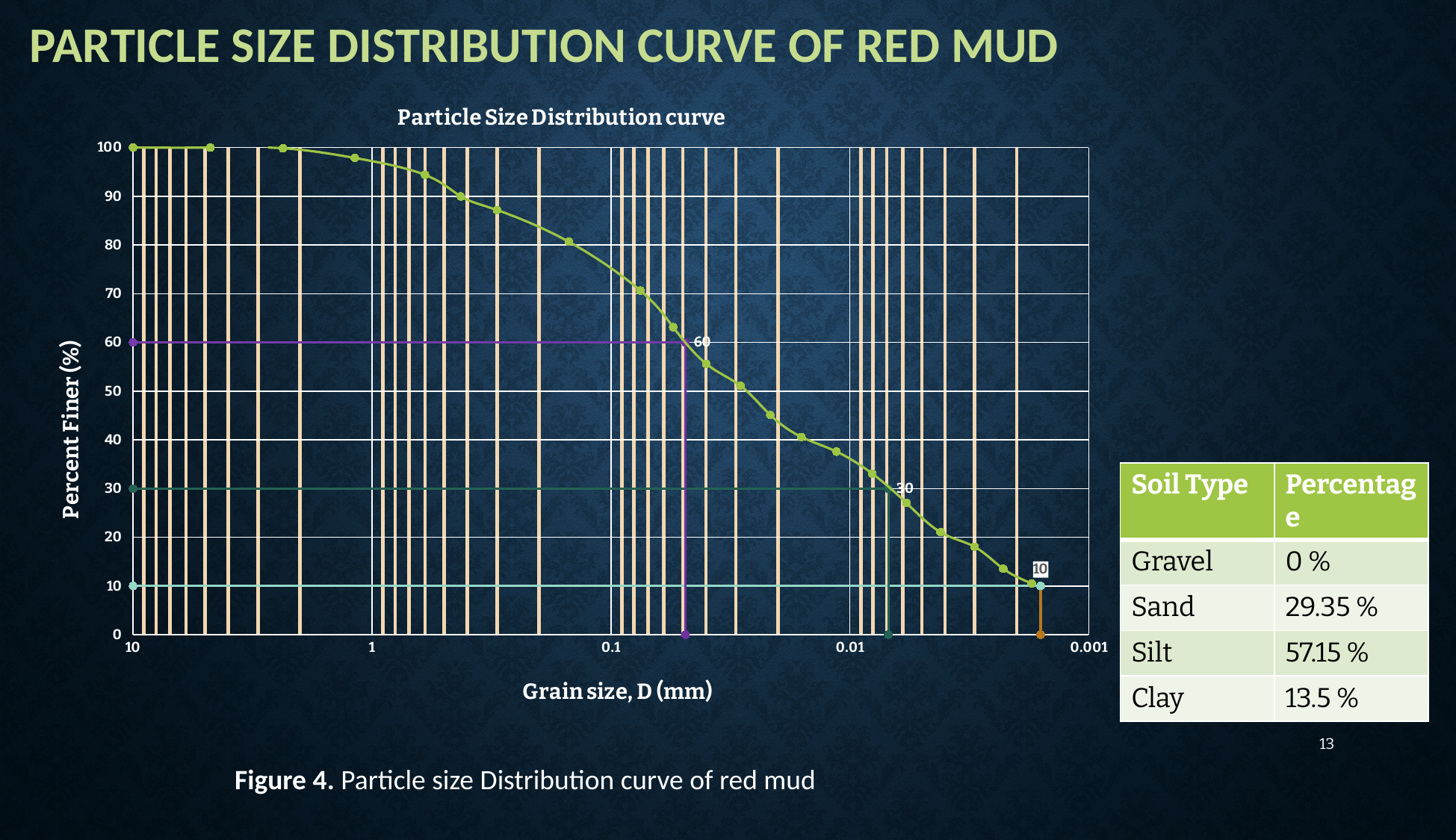

# Particle Size Distribution Curve of red mud

### Chart: Particle Size Distribution curve

| Category |  |  |  | 10 |  |  |  |
|---|---|---|---|---|---|---|---|
| Soil Type | Percentage |
| --- | --- |
| Gravel | 0 % |
| Sand | 29.35 % |
| Silt | 57.15 % |
| Clay | 13.5 % |
13
Figure 4. Particle size Distribution curve of red mud